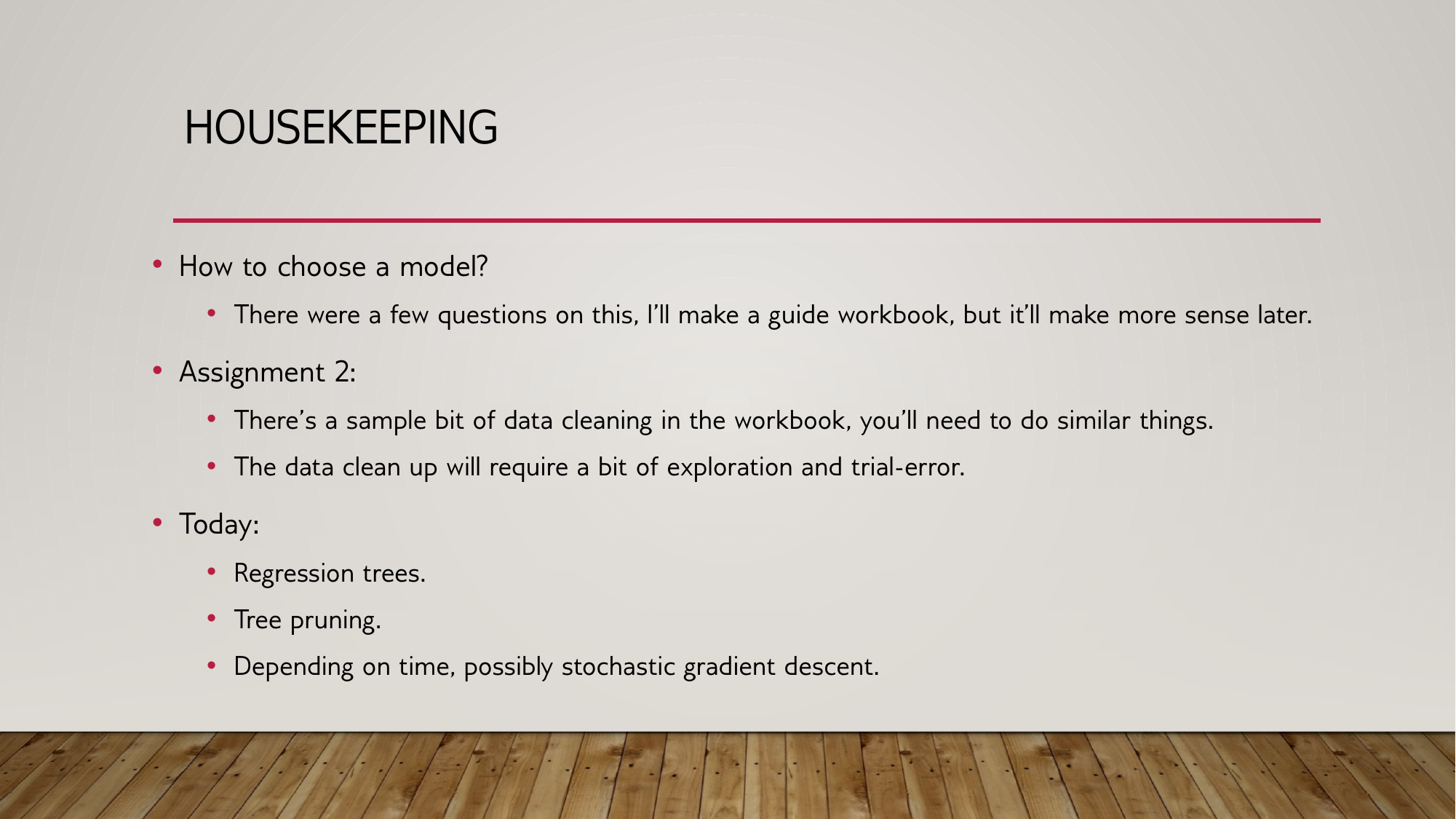

# Housekeeping
How to choose a model?
There were a few questions on this, I’ll make a guide workbook, but it’ll make more sense later.
Assignment 2:
There’s a sample bit of data cleaning in the workbook, you’ll need to do similar things.
The data clean up will require a bit of exploration and trial-error.
Today:
Regression trees.
Tree pruning.
Depending on time, possibly stochastic gradient descent.